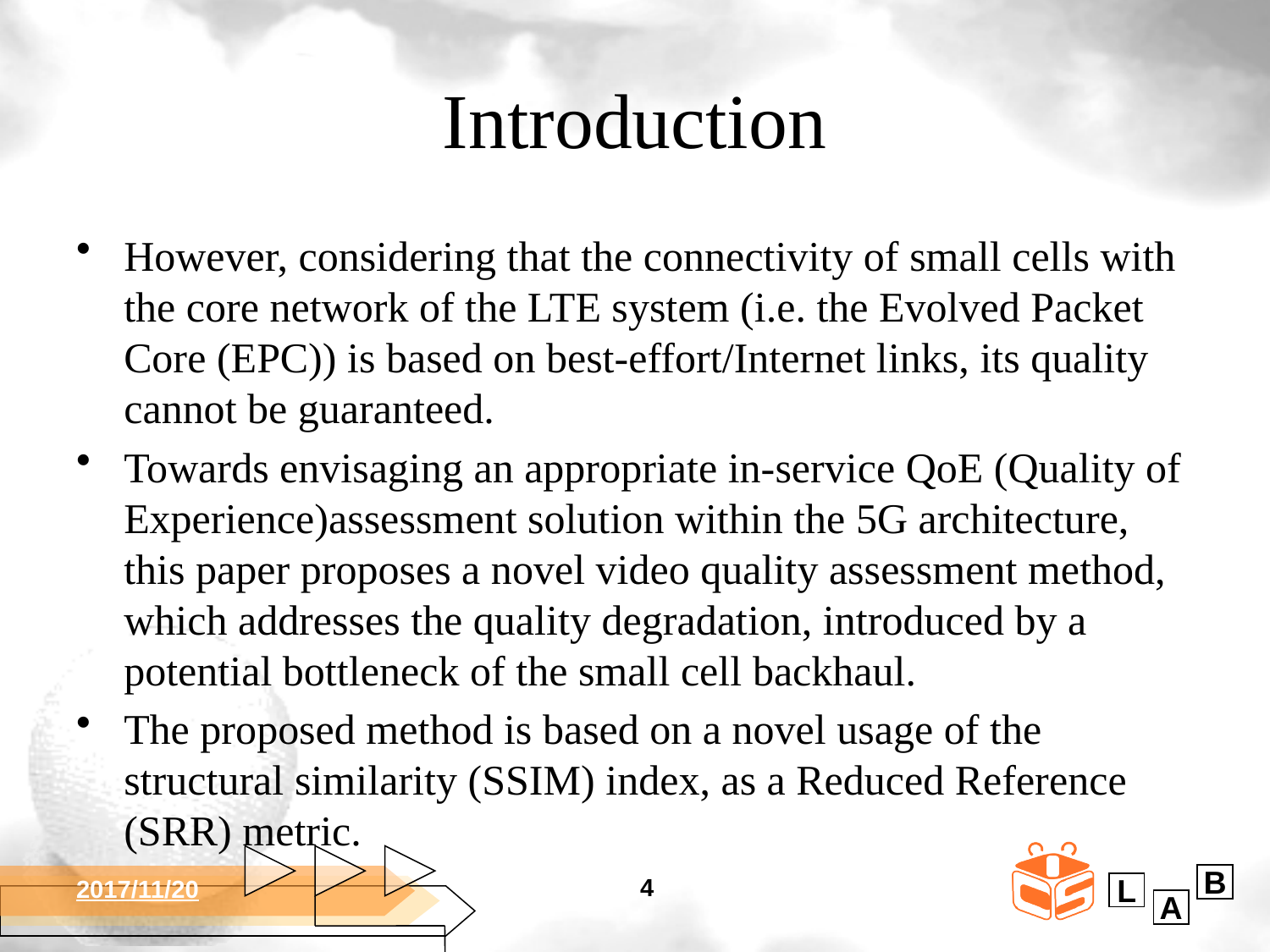

# Introduction
However, considering that the connectivity of small cells with the core network of the LTE system (i.e. the Evolved Packet Core (EPC)) is based on best-effort/Internet links, its quality cannot be guaranteed.
Towards envisaging an appropriate in-service QoE (Quality of  Experience)assessment solution within the 5G architecture, this paper proposes a novel video quality assessment method, which addresses the quality degradation, introduced by a potential bottleneck of the small cell backhaul.
The proposed method is based on a novel usage of the structural similarity (SSIM) index, as a Reduced Reference (SRR) metric.
4
2017/11/20